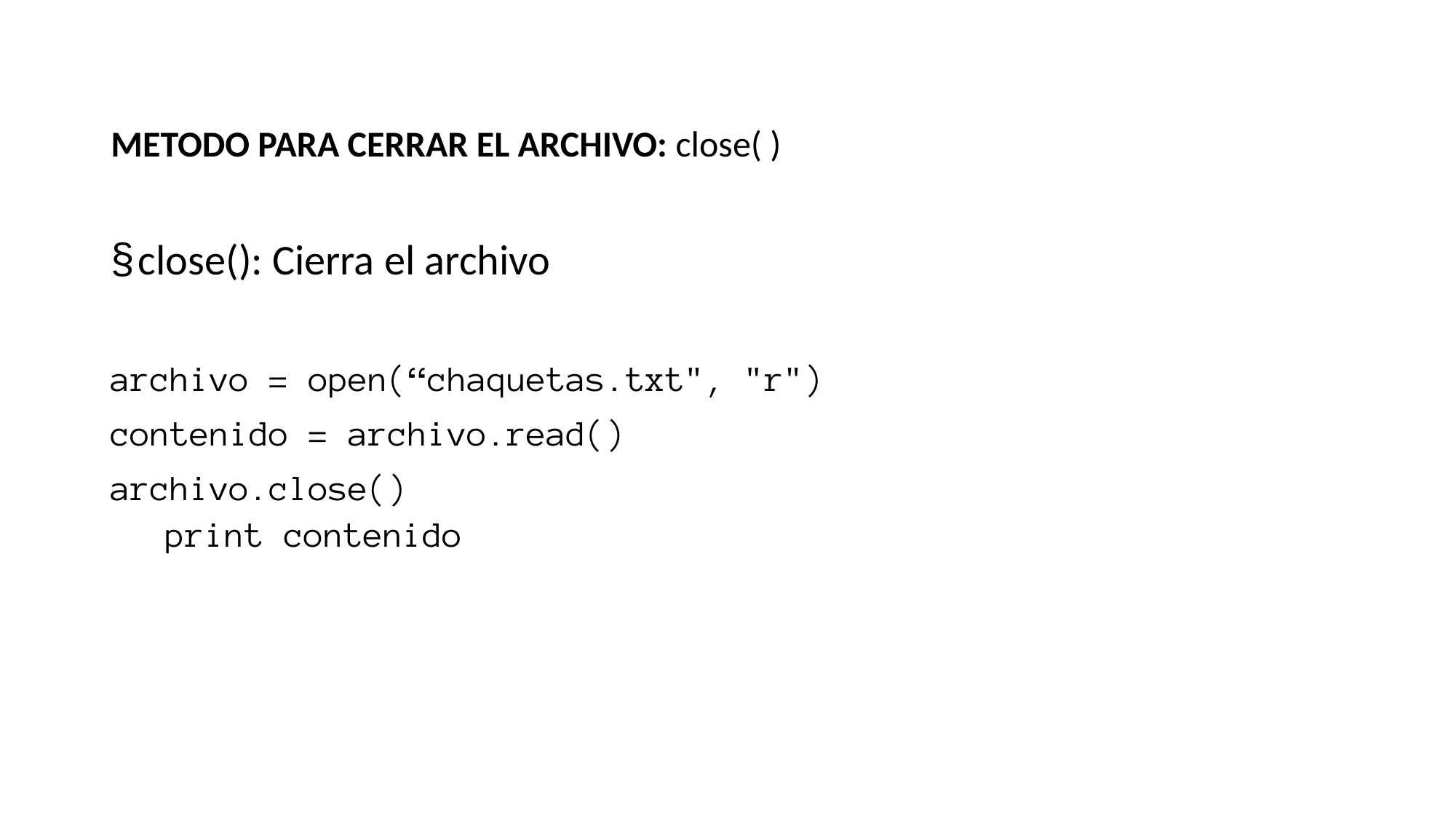

# METODO PARA CERRAR EL ARCHIVO: close( )

close(): Cierra el archivo

archivo = open(“chaquetas.txt", "r")
contenido = archivo.read()
archivo.close()
print contenido